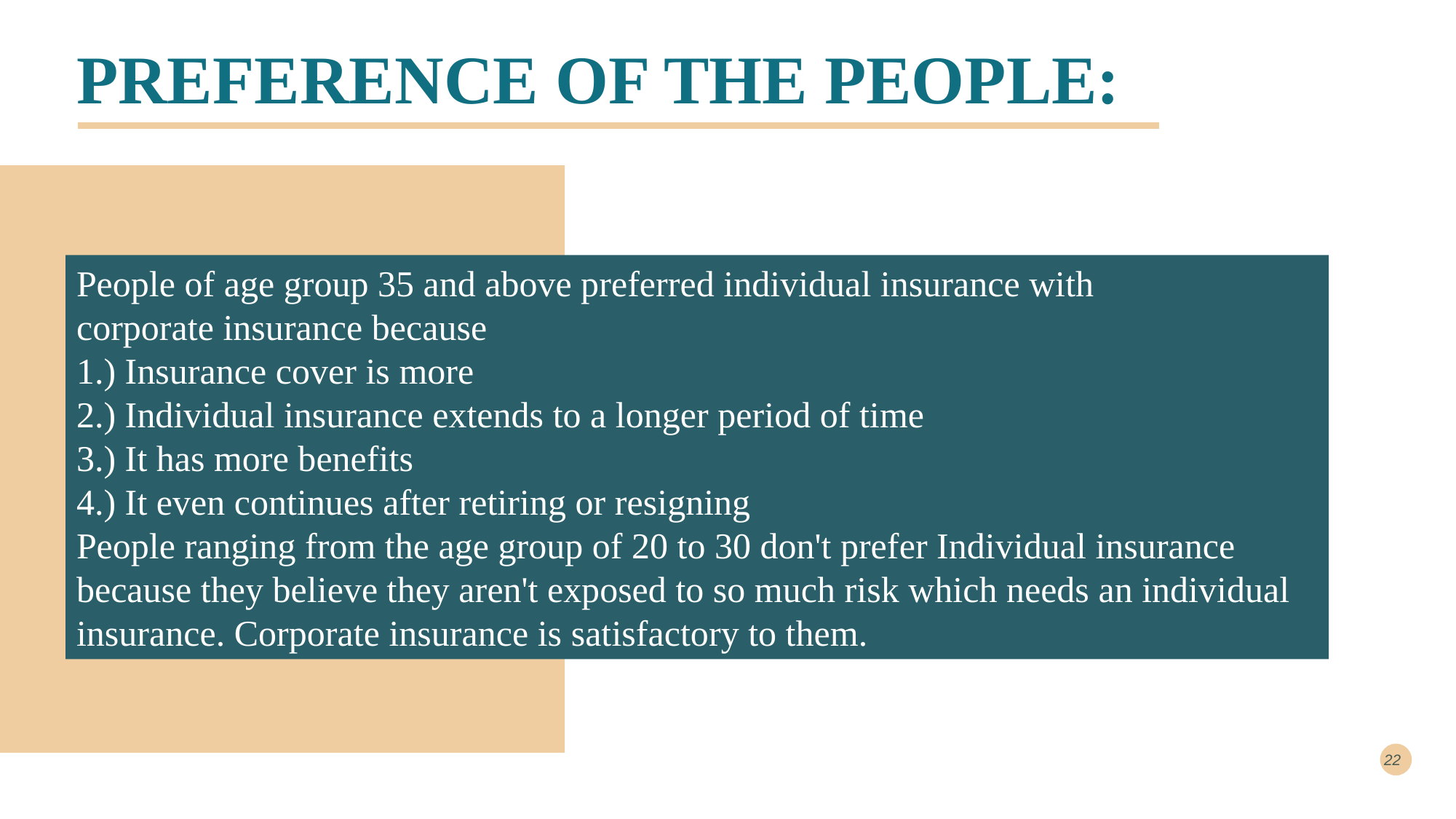

PREFERENCE OF THE PEOPLE:

People of age group 35 and above preferred individual insurance with corporate insurance because
1.) Insurance cover is more
2.) Individual insurance extends to a longer period of time
3.) It has more benefits
4.) It even continues after retiring or resigning
People ranging from the age group of 20 to 30 don't prefer Individual insurance because they believe they aren't exposed to so much risk which needs an individual insurance. Corporate insurance is satisfactory to them.
22